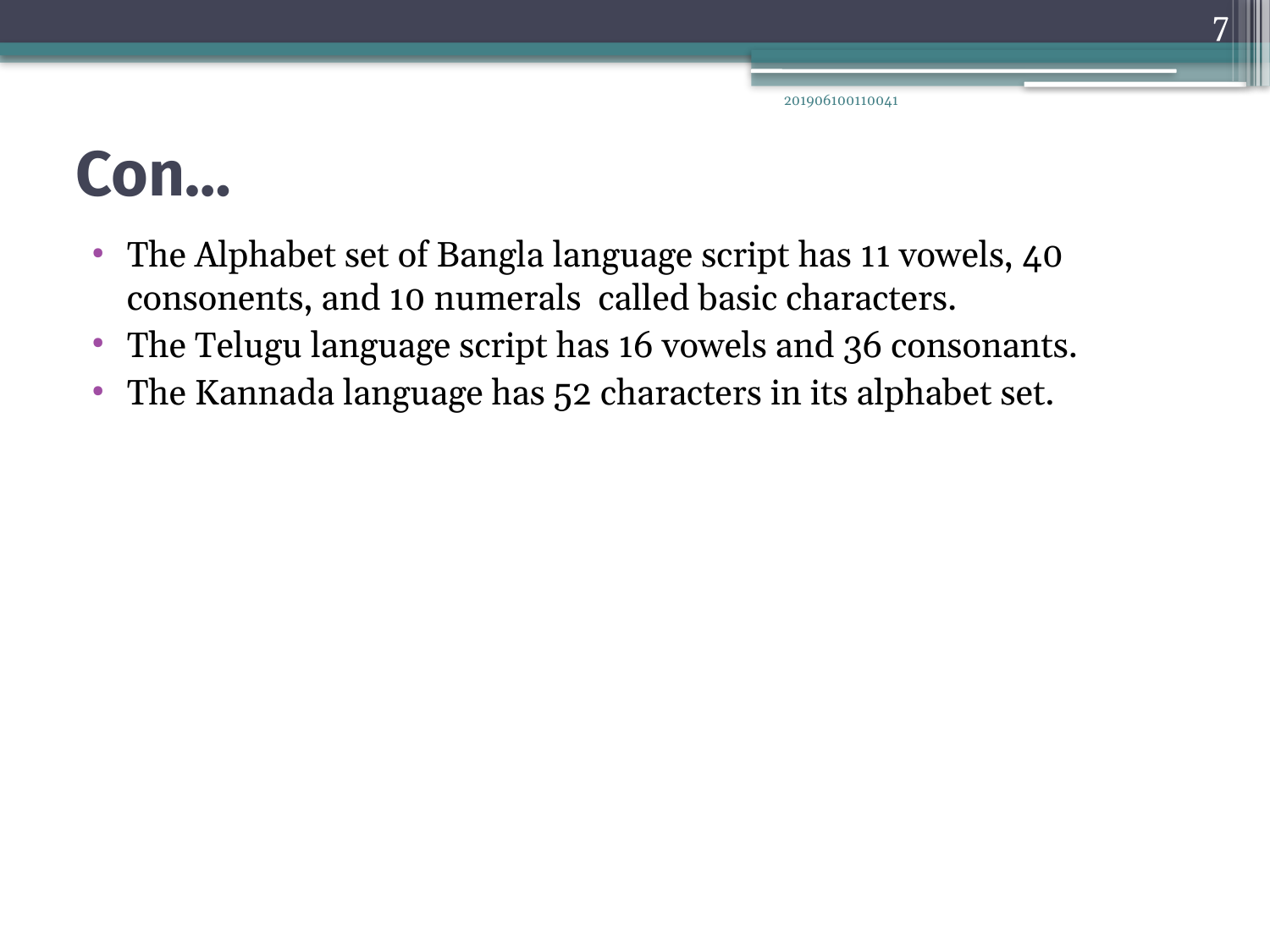

7
201906100110041
Con…
The Alphabet set of Bangla language script has 11 vowels, 40 consonents, and 10 numerals  called basic characters.
The Telugu language script has 16 vowels and 36 consonants.
The Kannada language has 52 characters in its alphabet set.